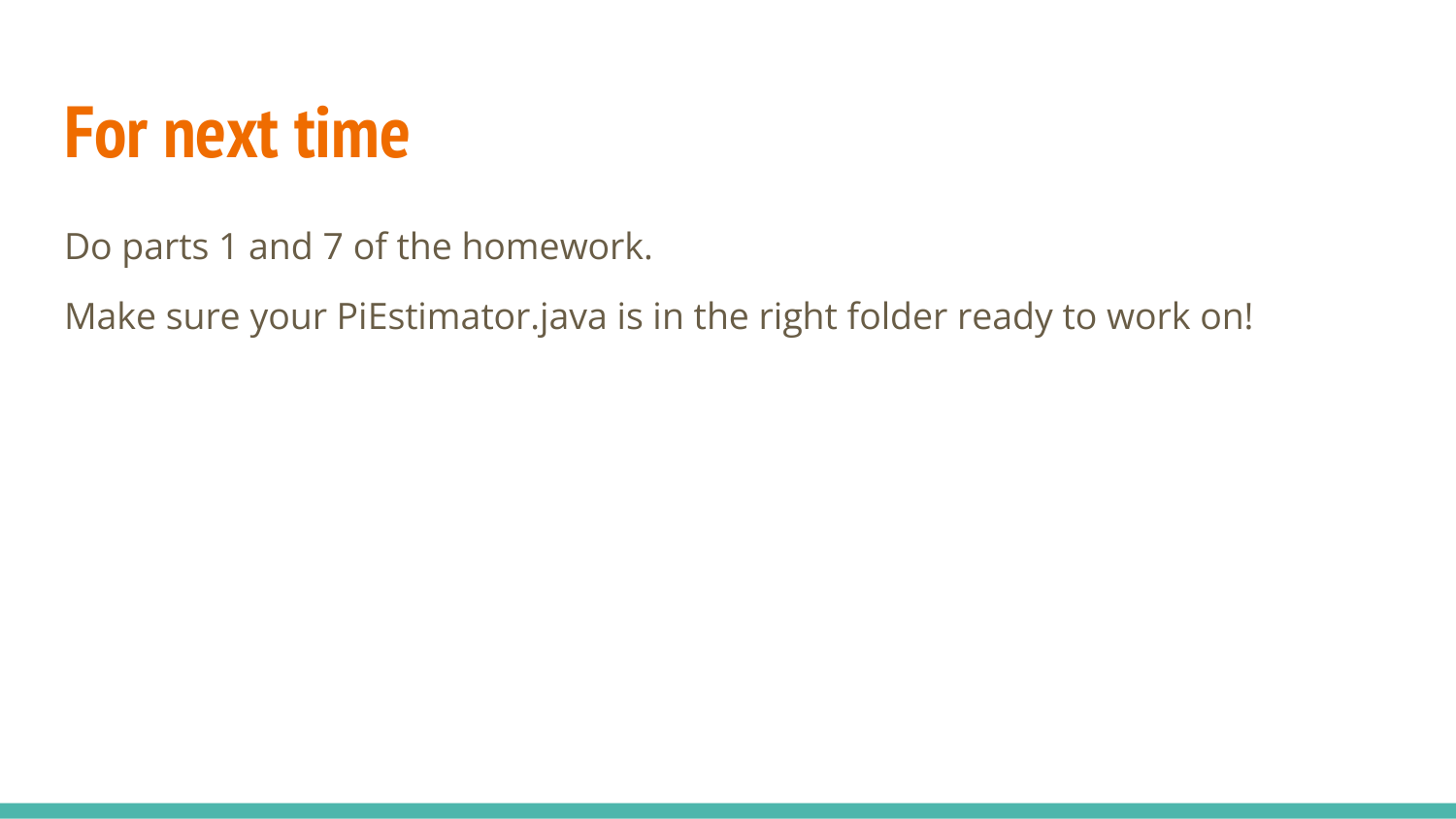

# For next time
Do parts 1 and 7 of the homework.
Make sure your PiEstimator.java is in the right folder ready to work on!